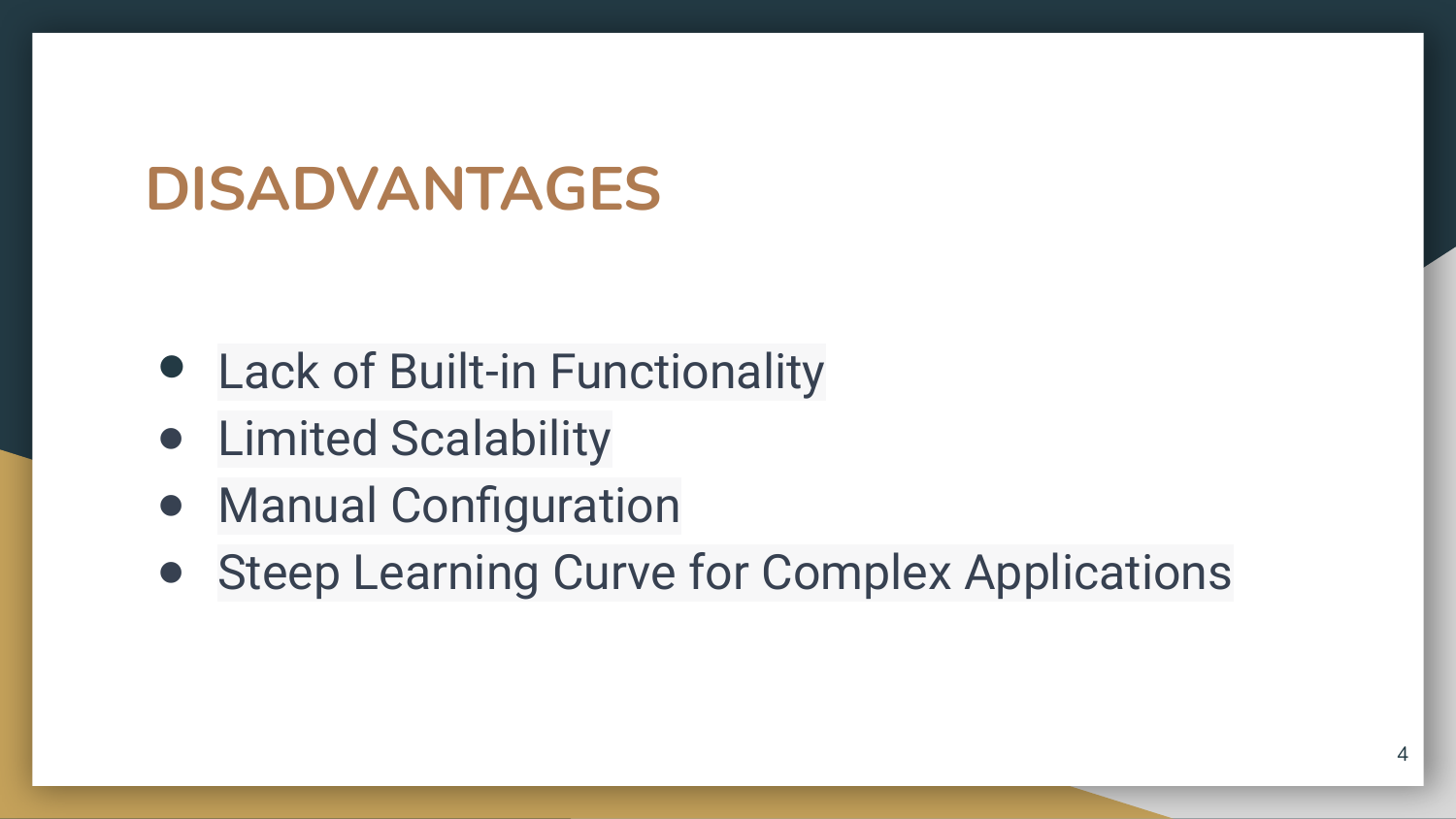

# DISADVANTAGES
Lack of Built-in Functionality
Limited Scalability
Manual Configuration
Steep Learning Curve for Complex Applications

4